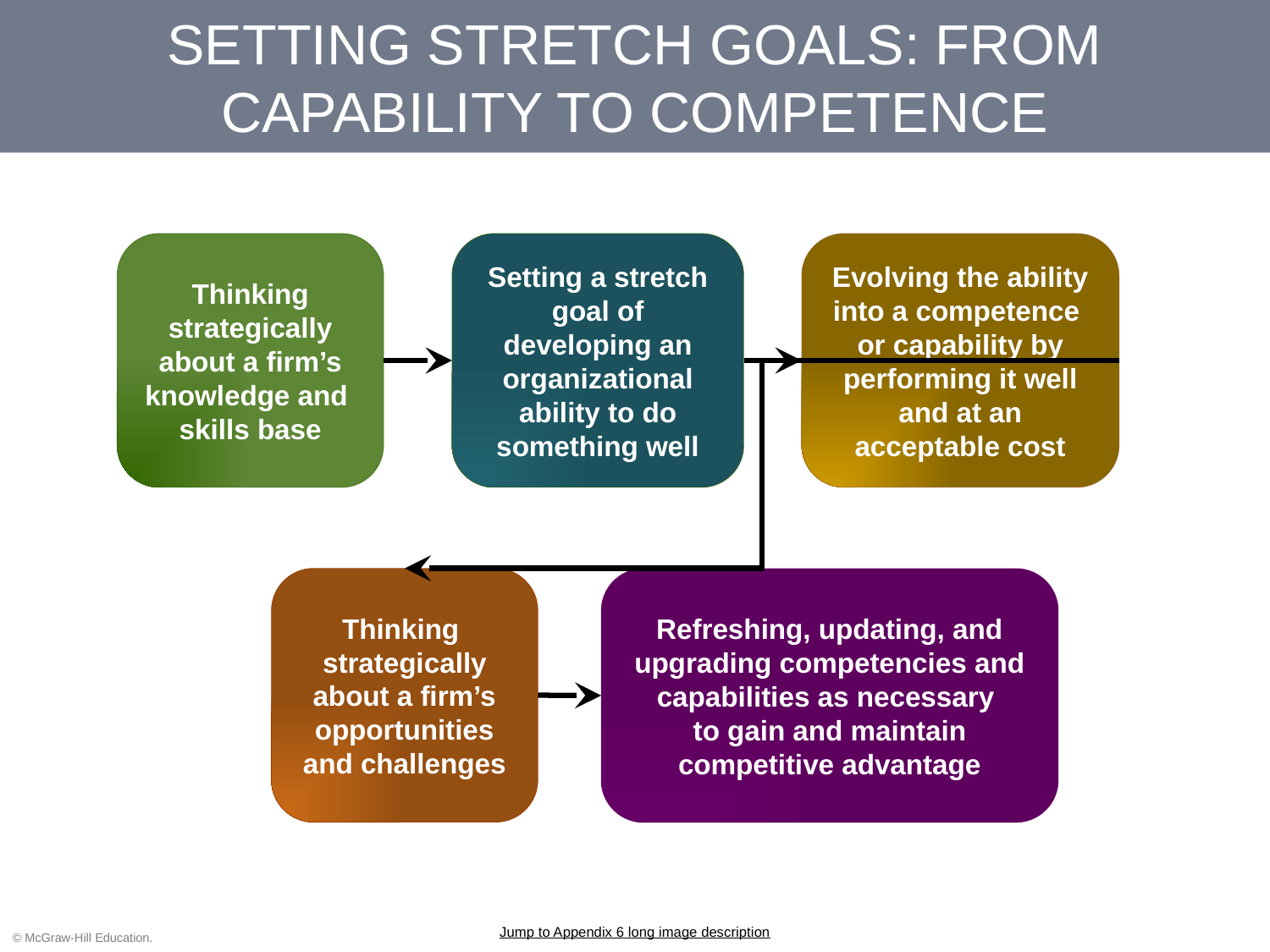

# SETTING STRETCH GOALS: FROM CAPABILITY TO COMPETENCE
Thinking
strategically
about a firm’s
knowledge and
skills base
Setting a stretch goal of developing an organizational ability to do something well
Evolving the ability into a competence
or capability by performing it well
and at an acceptable cost
Thinking
strategically
about a firm’s
opportunities
and challenges
Refreshing, updating, and upgrading competencies and capabilities as necessary
to gain and maintain competitive advantage
Jump to Appendix 6 long image description